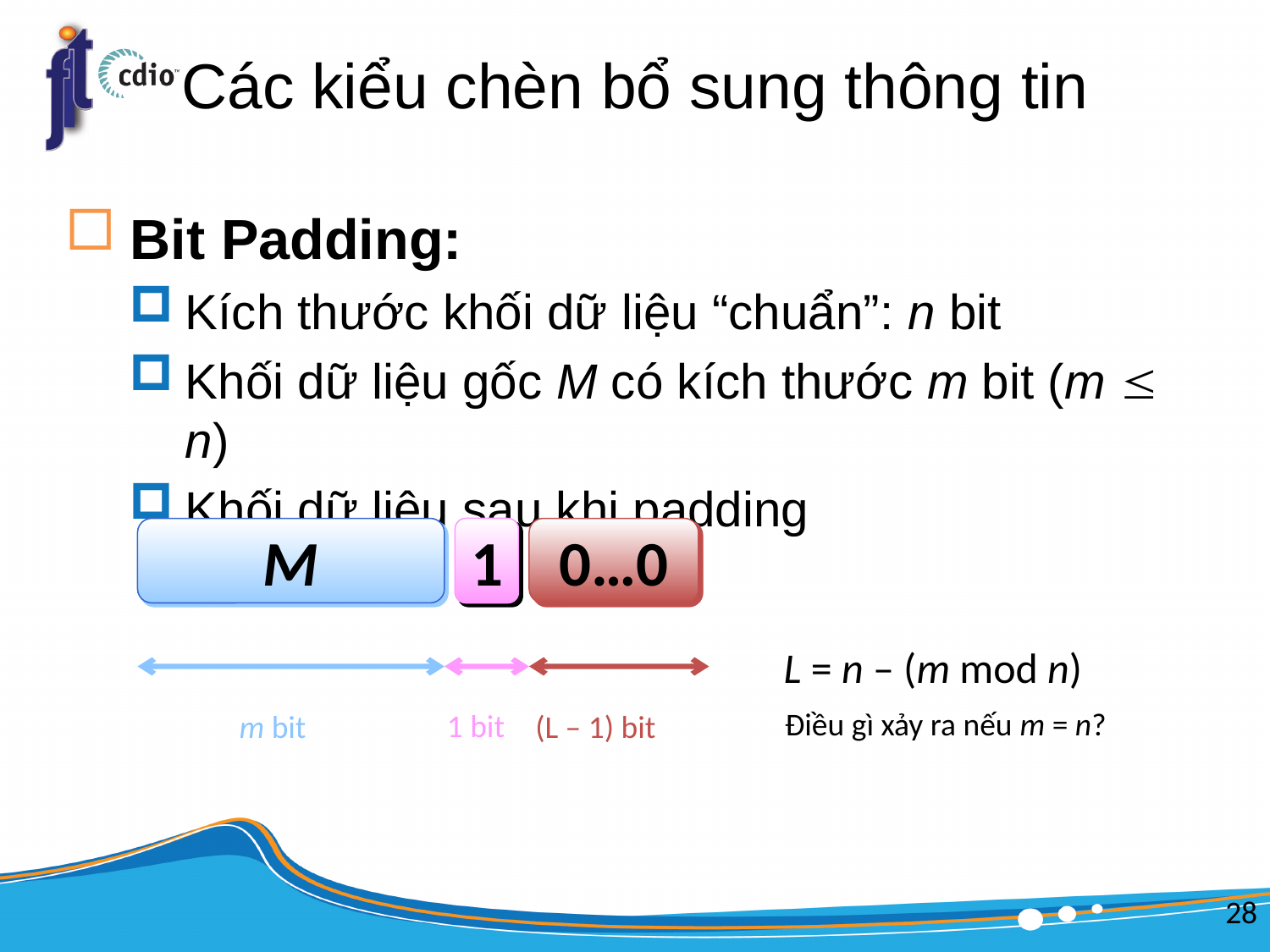

# Các kiểu chèn bổ sung thông tin
Bit Padding:
Kích thước khối dữ liệu “chuẩn”: n bit
Khối dữ liệu gốc M có kích thước m bit (m ≤ n)
Khối dữ liệu sau khi padding

M
1
0…0
L = n – (m mod n)

Điều gì xảy ra nếu m = n?
1 bit
m bit
(L – 1) bit
28